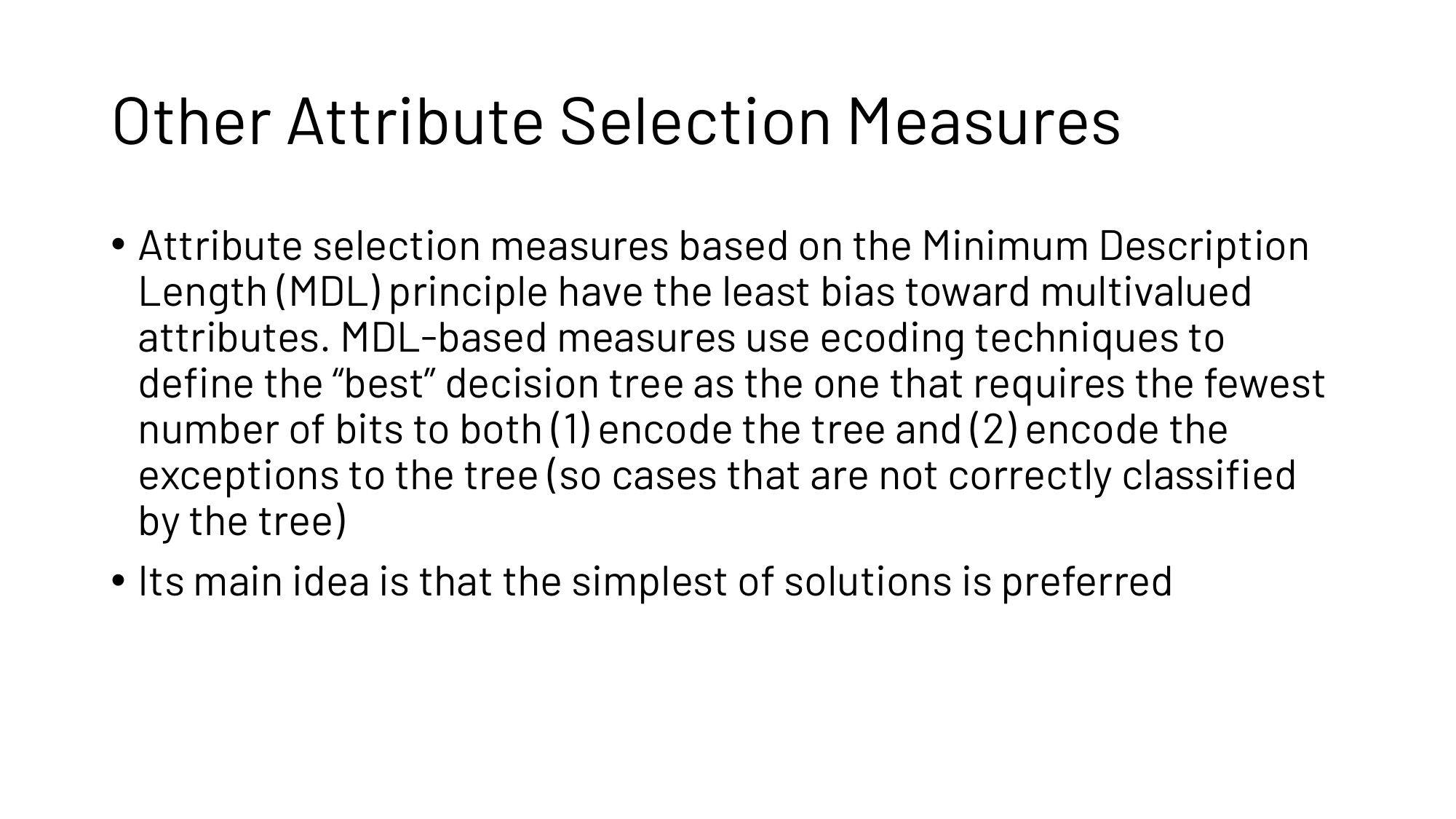

# Other Attribute Selection Measures
Attribute selection measures based on the Minimum Description Length (MDL) principle have the least bias toward multivalued attributes. MDL-based measures use ecoding techniques to define the “best” decision tree as the one that requires the fewest number of bits to both (1) encode the tree and (2) encode the exceptions to the tree (so cases that are not correctly classified by the tree)
Its main idea is that the simplest of solutions is preferred